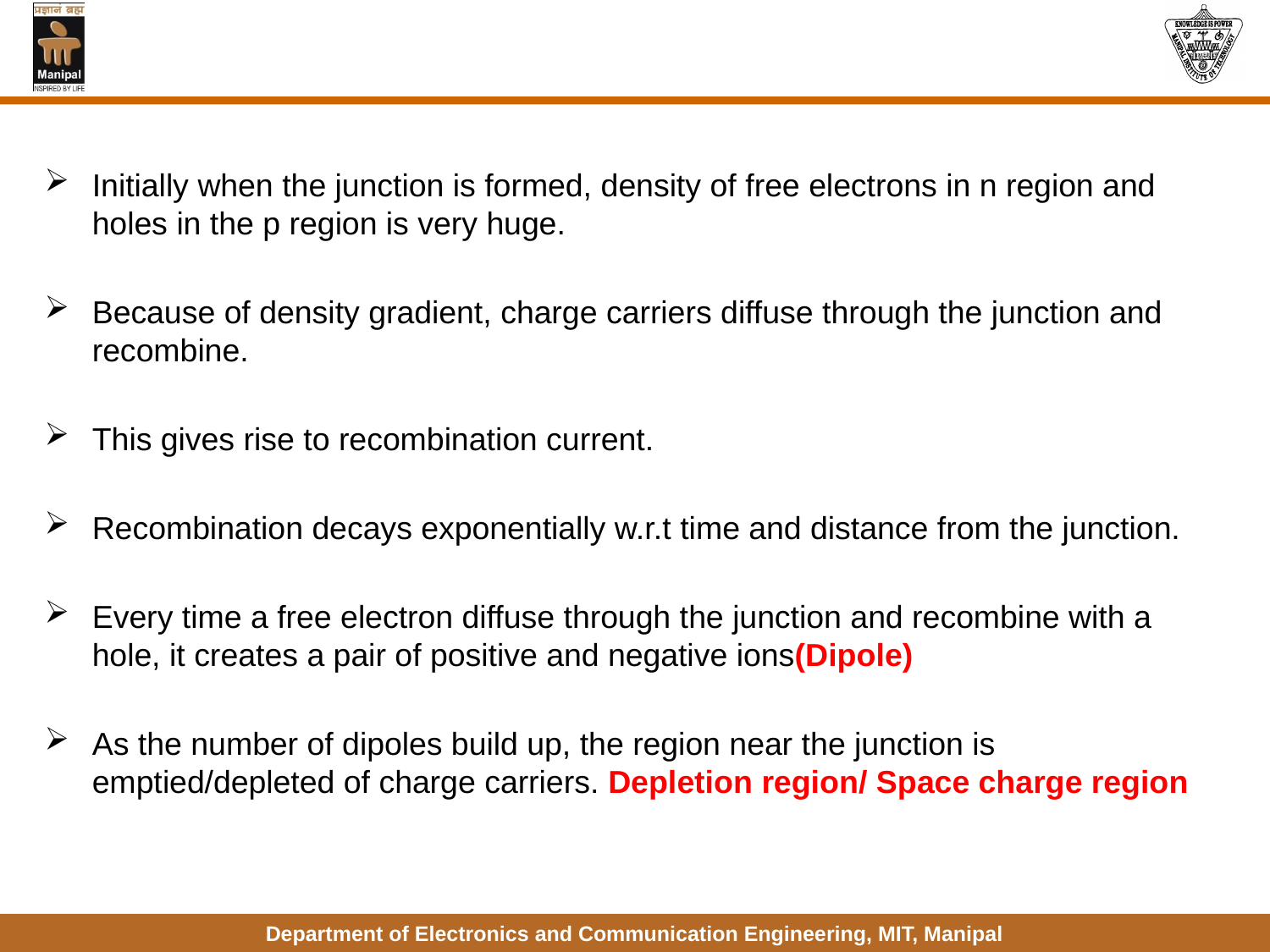

Initially when the junction is formed, density of free electrons in n region and holes in the p region is very huge.

Because of density gradient, charge carriers diffuse through the junction and recombine.

This gives rise to recombination current.

Recombination decays exponentially w.r.t time and distance from the junction.

Every time a free electron diffuse through the junction and recombine with a hole, it creates a pair of positive and negative ions(Dipole)

As the number of dipoles build up, the region near the junction is emptied/depleted of charge carriers. Depletion region/ Space charge region